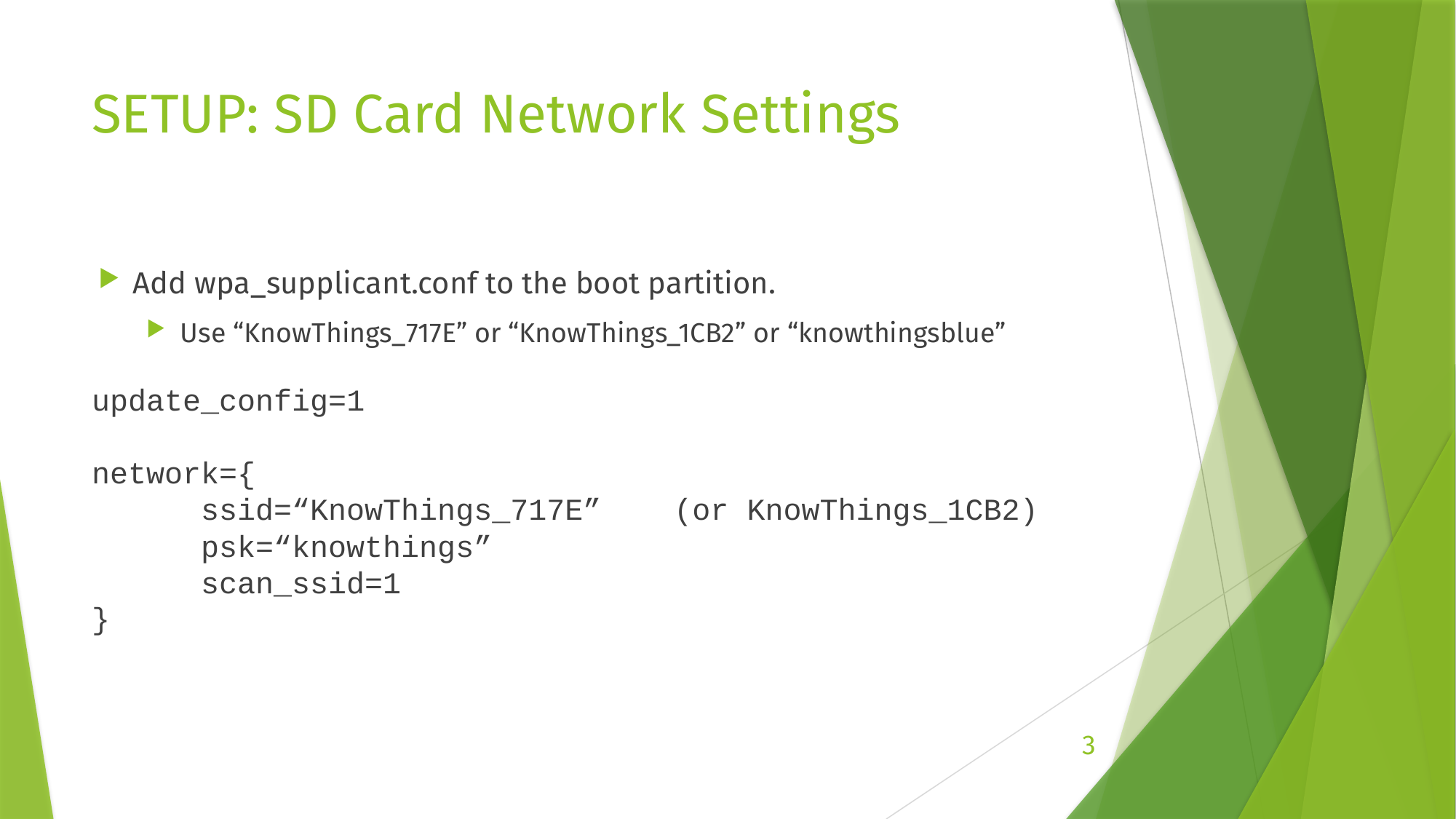

# SETUP: SD Card Network Settings
Add wpa_supplicant.conf to the boot partition.
Use “KnowThings_717E” or “KnowThings_1CB2” or “knowthingsblue”

update_config=1

network={
	ssid=“KnowThings_717E”    (or KnowThings_1CB2)
	psk=“knowthings”
	scan_ssid=1
}
3